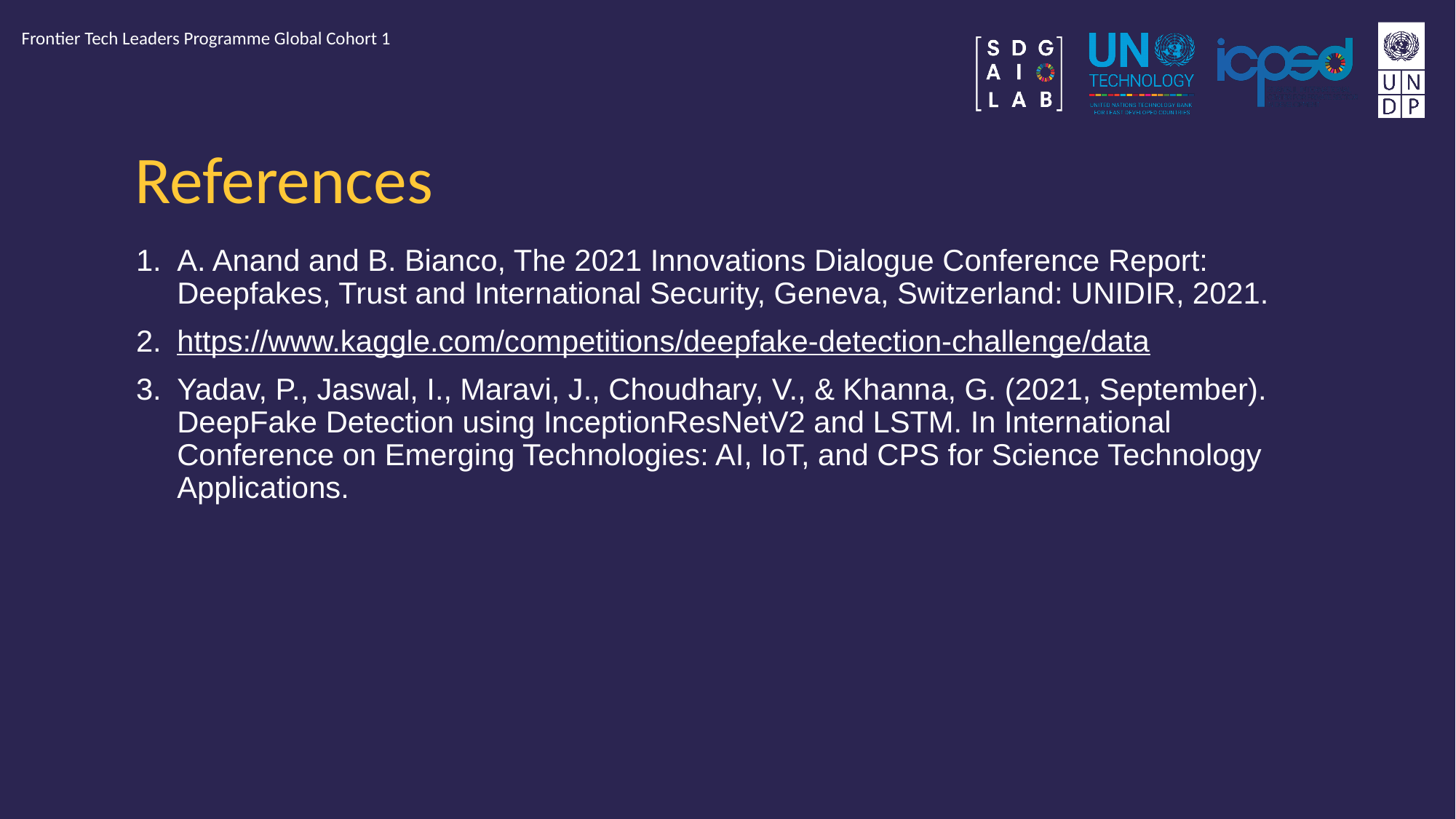

Frontier Tech Leaders Programme Global Cohort 1
# References
A. Anand and B. Bianco, The 2021 Innovations Dialogue Conference Report: Deepfakes, Trust and International Security, Geneva, Switzerland: UNIDIR, 2021.
https://www.kaggle.com/competitions/deepfake-detection-challenge/data
Yadav, P., Jaswal, I., Maravi, J., Choudhary, V., & Khanna, G. (2021, September). DeepFake Detection using InceptionResNetV2 and LSTM. In International Conference on Emerging Technologies: AI, IoT, and CPS for Science Technology Applications.